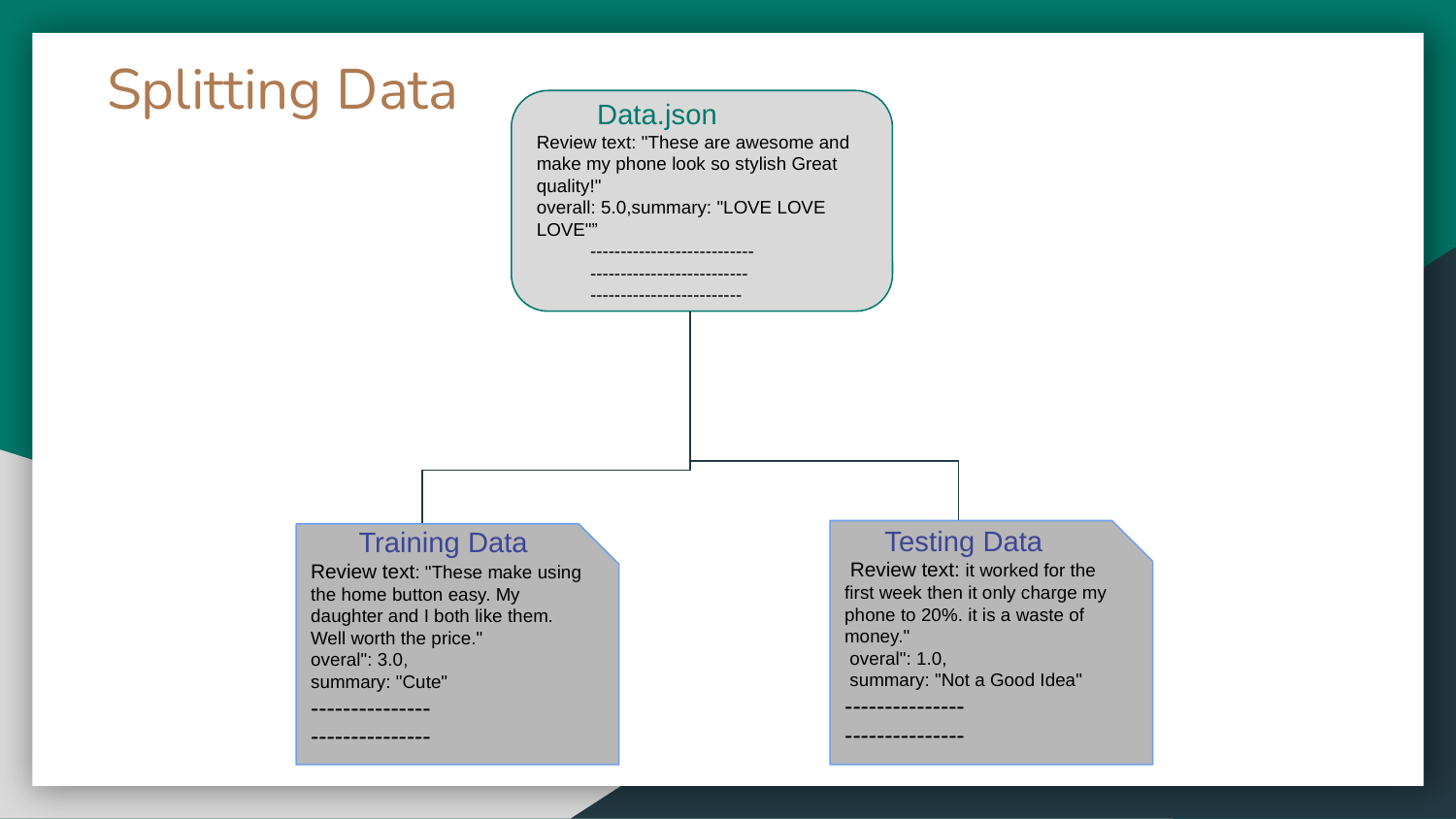

Splitting Data
  Data.json
Review text: "These are awesome and make my phone look so stylish Great quality!"
overall: 5.0,summary: "LOVE LOVE LOVE"”
---------------------------
--------------------------
-------------------------

     Testing Data
 Review text: it worked for the first week then it only charge my phone to 20%. it is a waste of money."
 overal": 1.0,
 summary: "Not a Good Idea"
---------------
---------------

      Training Data
Review text: "These make using the home button easy. My daughter and I both like them. Well worth the price."
overal": 3.0,
summary: "Cute"
---------------
---------------

Sentiment Analysis